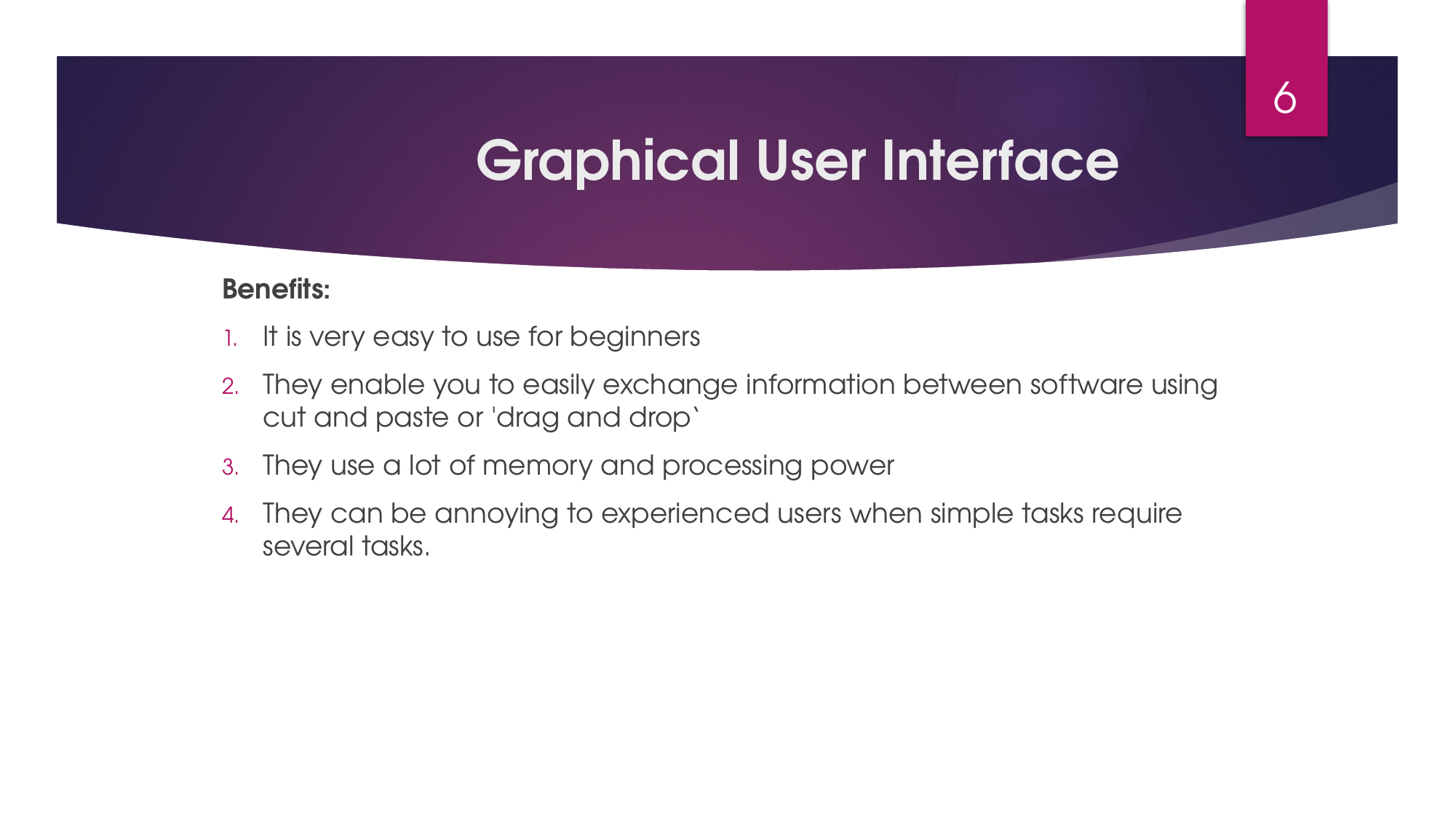

6
# Graphical User Interface
Benefits:
It is very easy to use for beginners
They enable you to easily exchange information between software using cut and paste or 'drag and drop‘
They use a lot of memory and processing power
They can be annoying to experienced users when simple tasks require several tasks.